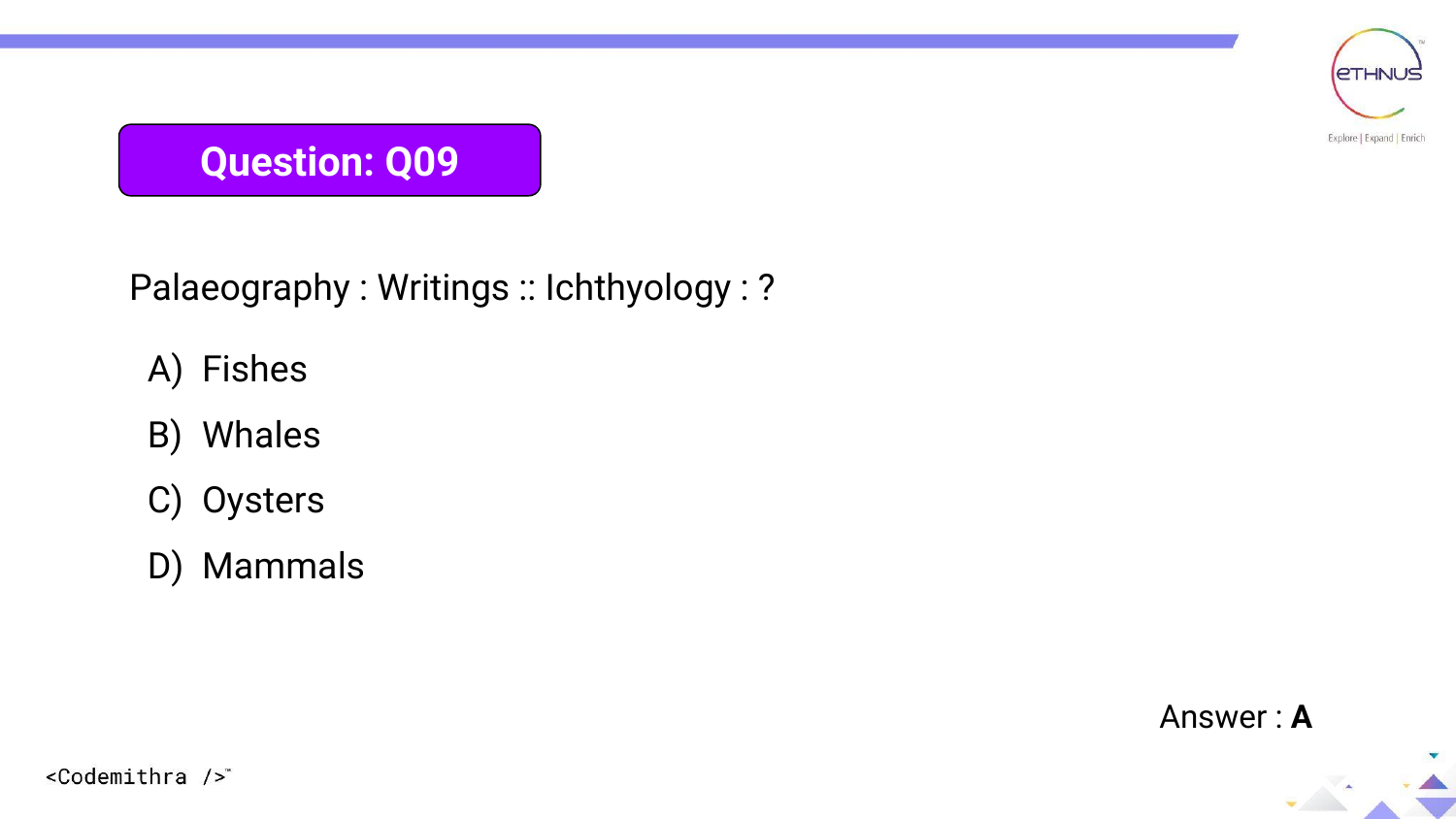

Question: Q09
Palaeography : Writings :: Ichthyology : ?
Fishes
Whales
Oysters
Mammals
Answer : A